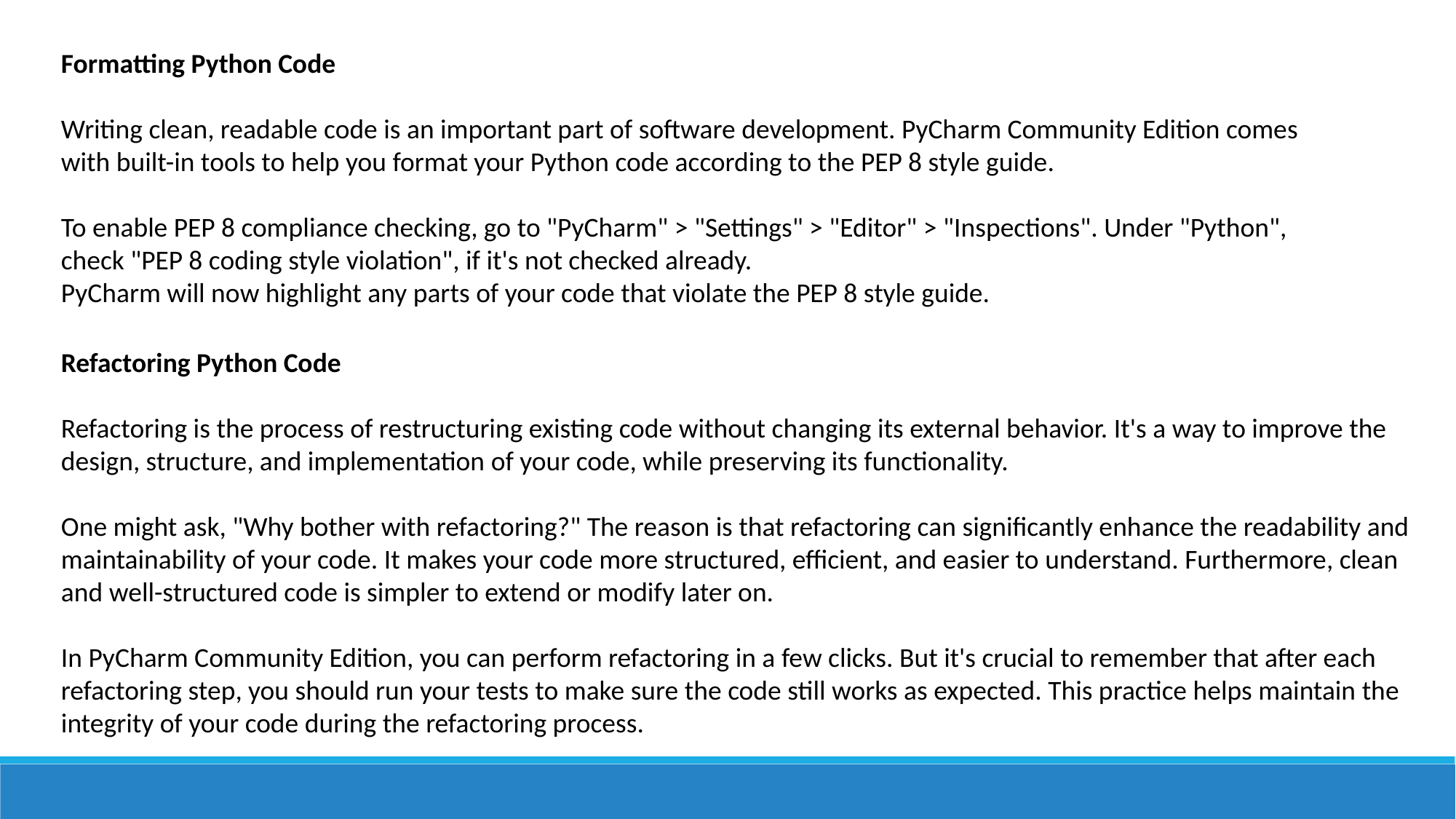

Formatting Python Code

Writing clean, readable code is an important part of software development. PyCharm Community Edition comes with built-in tools to help you format your Python code according to the PEP 8 style guide.

To enable PEP 8 compliance checking, go to "PyCharm" > "Settings" > "Editor" > "Inspections". Under "Python", check "PEP 8 coding style violation", if it's not checked already.
PyCharm will now highlight any parts of your code that violate the PEP 8 style guide.
Refactoring Python Code

Refactoring is the process of restructuring existing code without changing its external behavior. It's a way to improve the design, structure, and implementation of your code, while preserving its functionality.

One might ask, "Why bother with refactoring?" The reason is that refactoring can significantly enhance the readability and maintainability of your code. It makes your code more structured, efficient, and easier to understand. Furthermore, clean and well-structured code is simpler to extend or modify later on.

In PyCharm Community Edition, you can perform refactoring in a few clicks. But it's crucial to remember that after each refactoring step, you should run your tests to make sure the code still works as expected. This practice helps maintain the integrity of your code during the refactoring process.